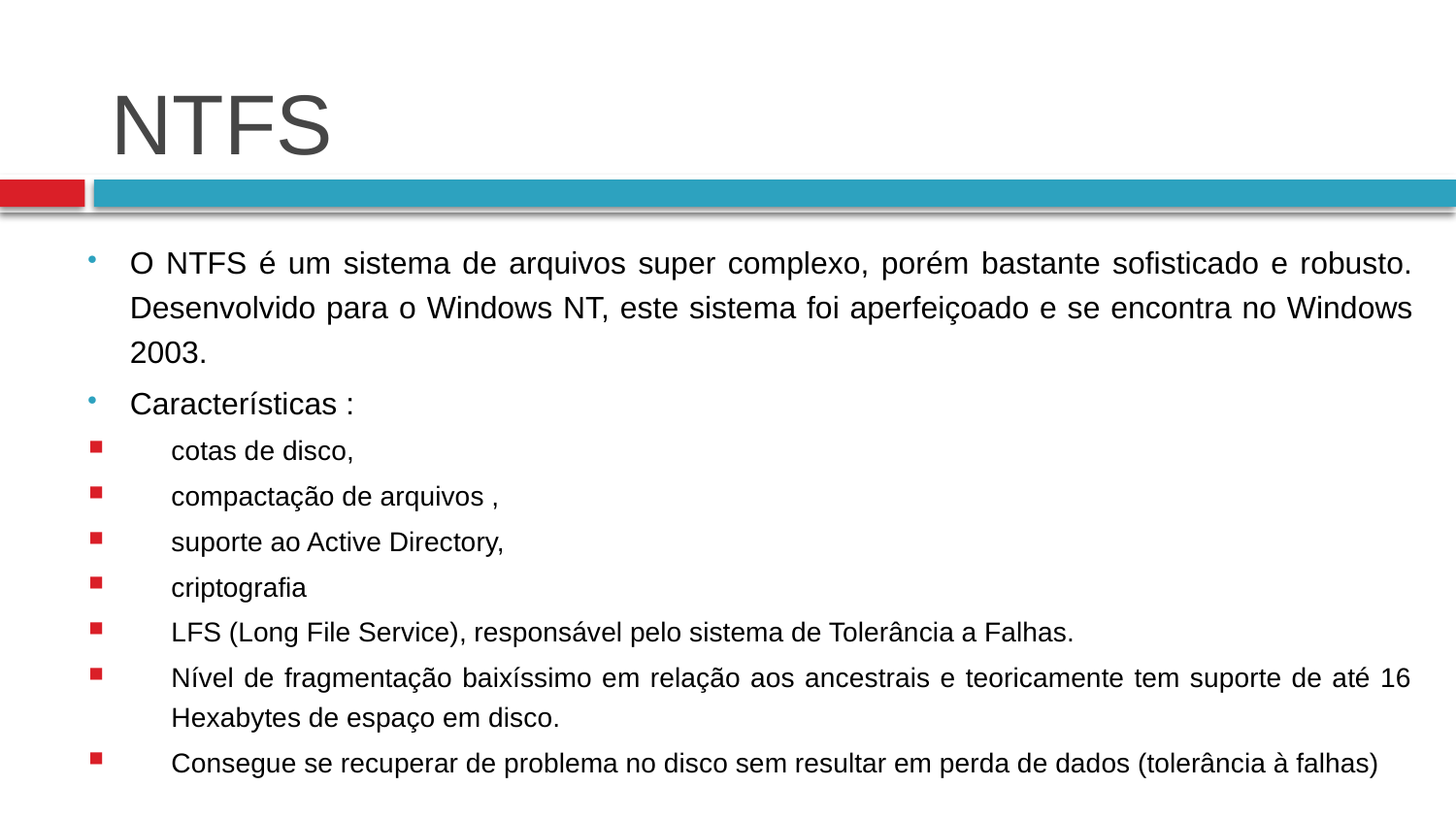

# NTFS
O NTFS é um sistema de arquivos super complexo, porém bastante sofisticado e robusto. Desenvolvido para o Windows NT, este sistema foi aperfeiçoado e se encontra no Windows 2003.
Características :
cotas de disco,
compactação de arquivos ,
suporte ao Active Directory,
criptografia
LFS (Long File Service), responsável pelo sistema de Tolerância a Falhas.
Nível de fragmentação baixíssimo em relação aos ancestrais e teoricamente tem suporte de até 16 Hexabytes de espaço em disco.
Consegue se recuperar de problema no disco sem resultar em perda de dados (tolerância à falhas)